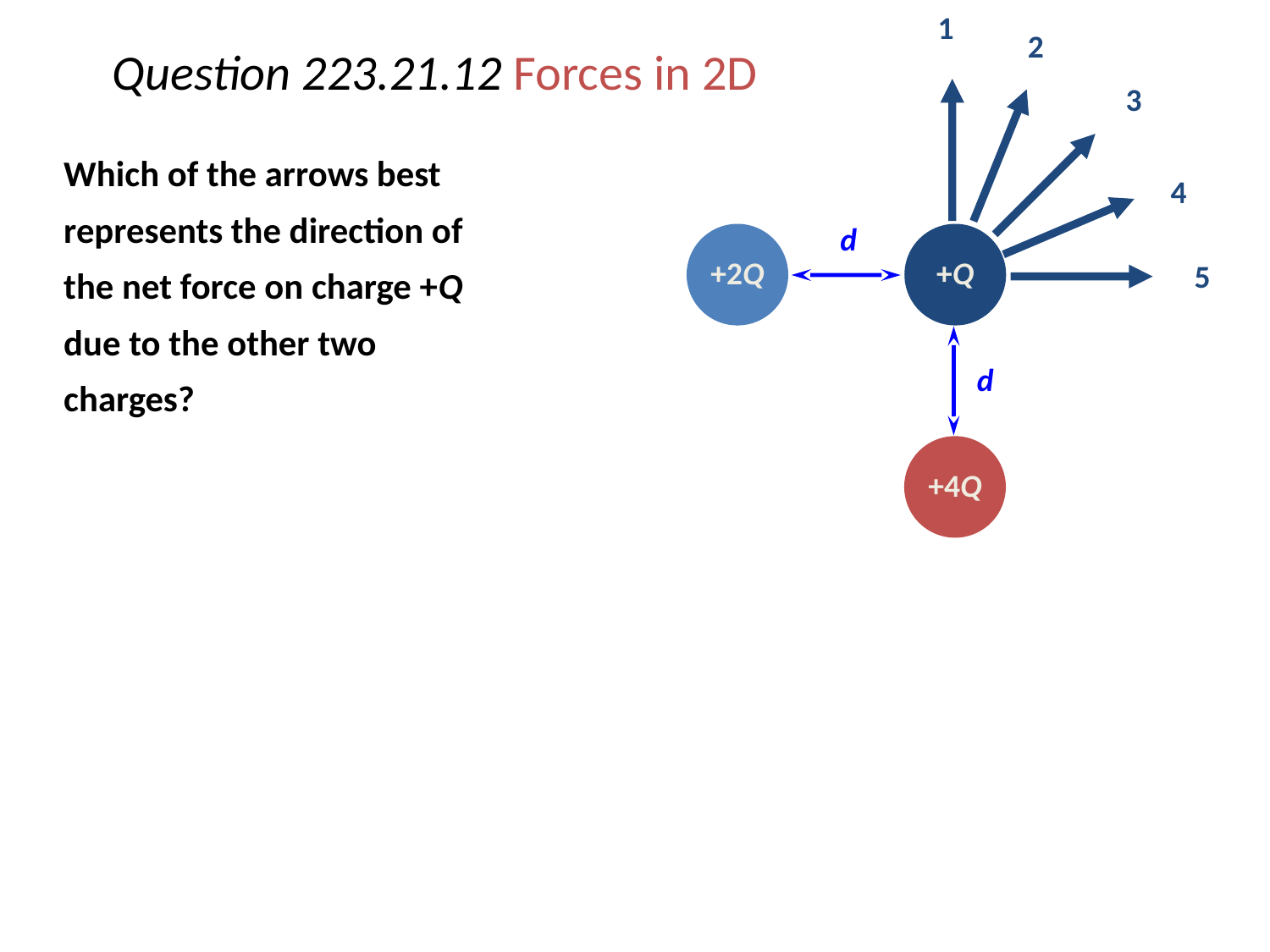

# Question 223.21.12 Forces in 2D
1
2
3

4

d

+2Q

+Q
5

d

+4Q
	Which of the arrows best represents the direction of the net force on charge +Q due to the other two charges?